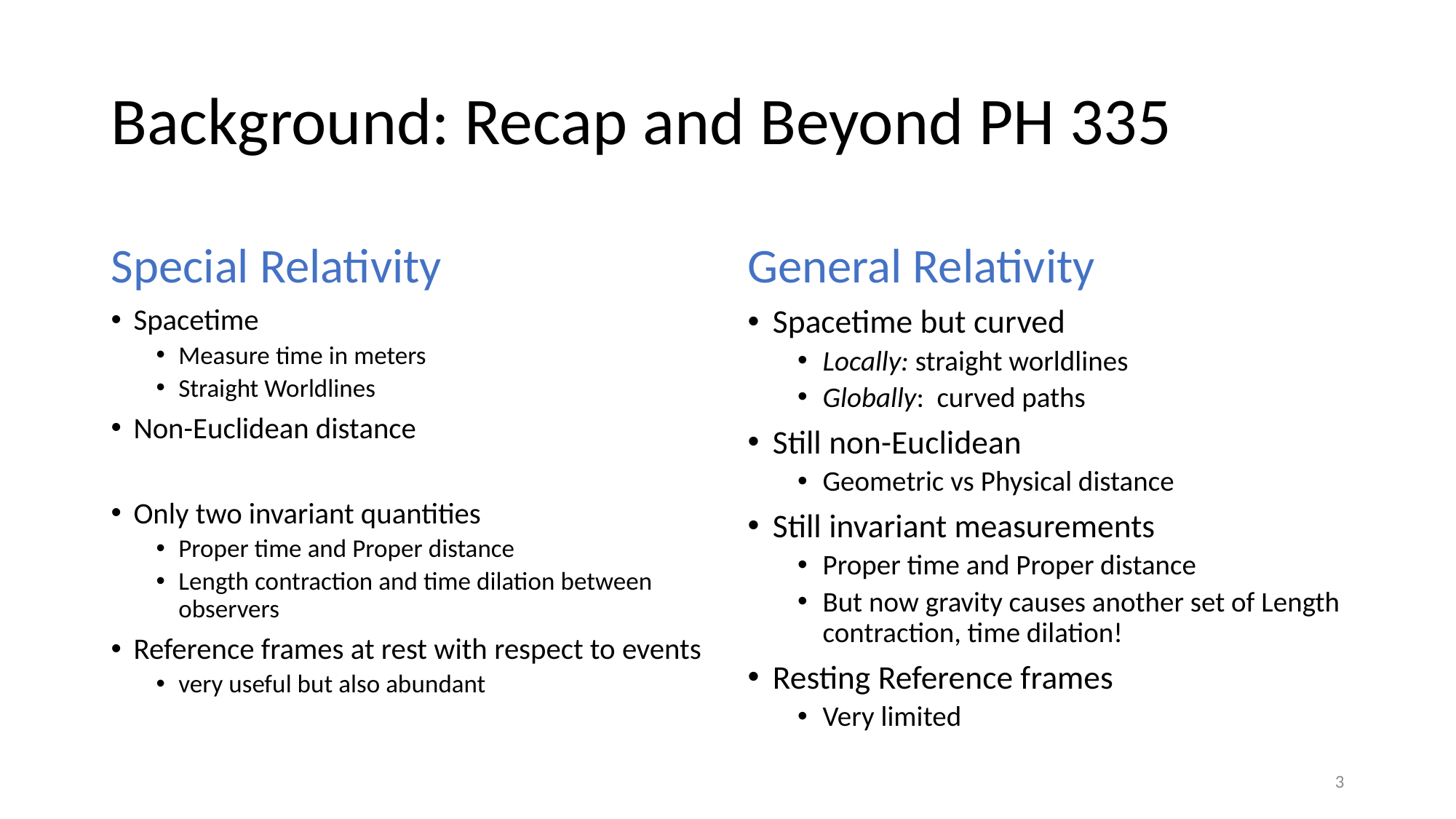

# Background: Recap and Beyond PH 335
Special Relativity
General Relativity
Spacetime
Measure time in meters
Straight Worldlines
Non-Euclidean distance

Only two invariant quantities
Proper time and Proper distance
Length contraction and time dilation between observers
Reference frames at rest with respect to events
very useful but also abundant
Spacetime but curved
Locally: straight worldlines
Globally:  curved paths
Still non-Euclidean
Geometric vs Physical distance
Still invariant measurements
Proper time and Proper distance
But now gravity causes another set of Length contraction, time dilation!
Resting Reference frames
Very limited

3